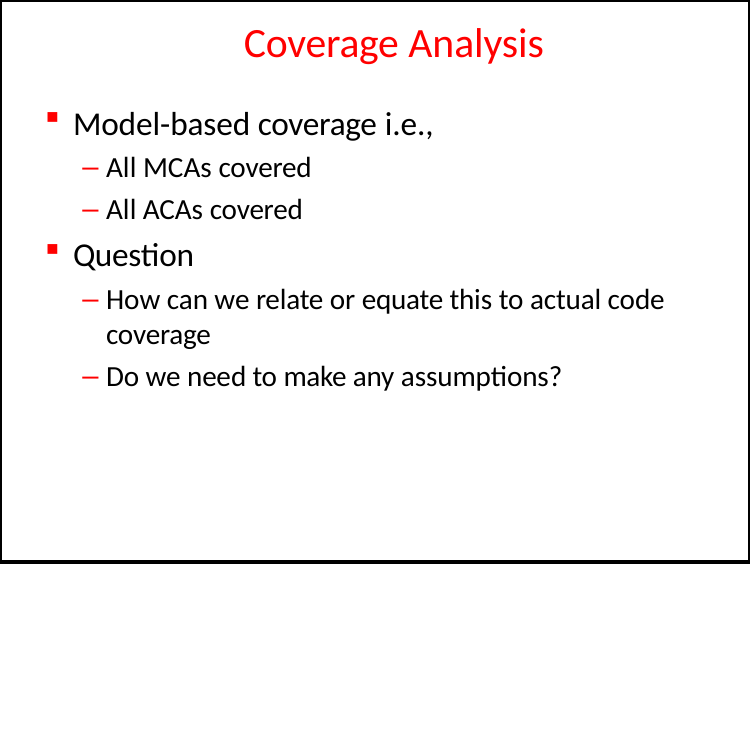

# Coverage Analysis
Model-based coverage i.e.,
All MCAs covered
All ACAs covered
Question
How can we relate or equate this to actual code  coverage
Do we need to make any assumptions?